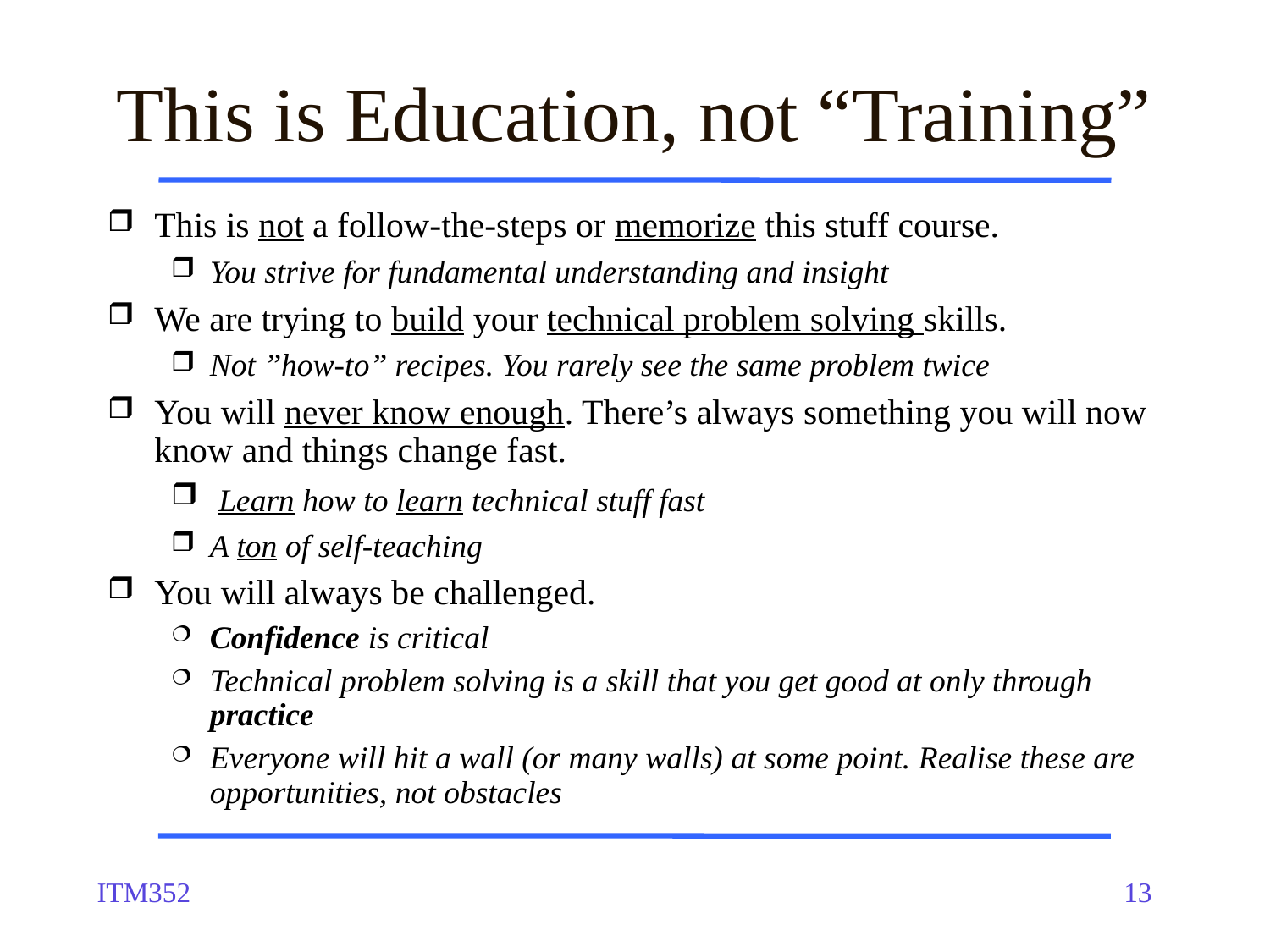

This is Education, not “Training”
This is not a follow-the-steps or memorize this stuff course.
You strive for fundamental understanding and insight
We are trying to build your technical problem solving skills.
Not ”how-to” recipes. You rarely see the same problem twice
You will never know enough. There’s always something you will now know and things change fast.
 Learn how to learn technical stuff fast
A ton of self-teaching
You will always be challenged.
Confidence is critical
Technical problem solving is a skill that you get good at only through practice
Everyone will hit a wall (or many walls) at some point. Realise these are opportunities, not obstacles